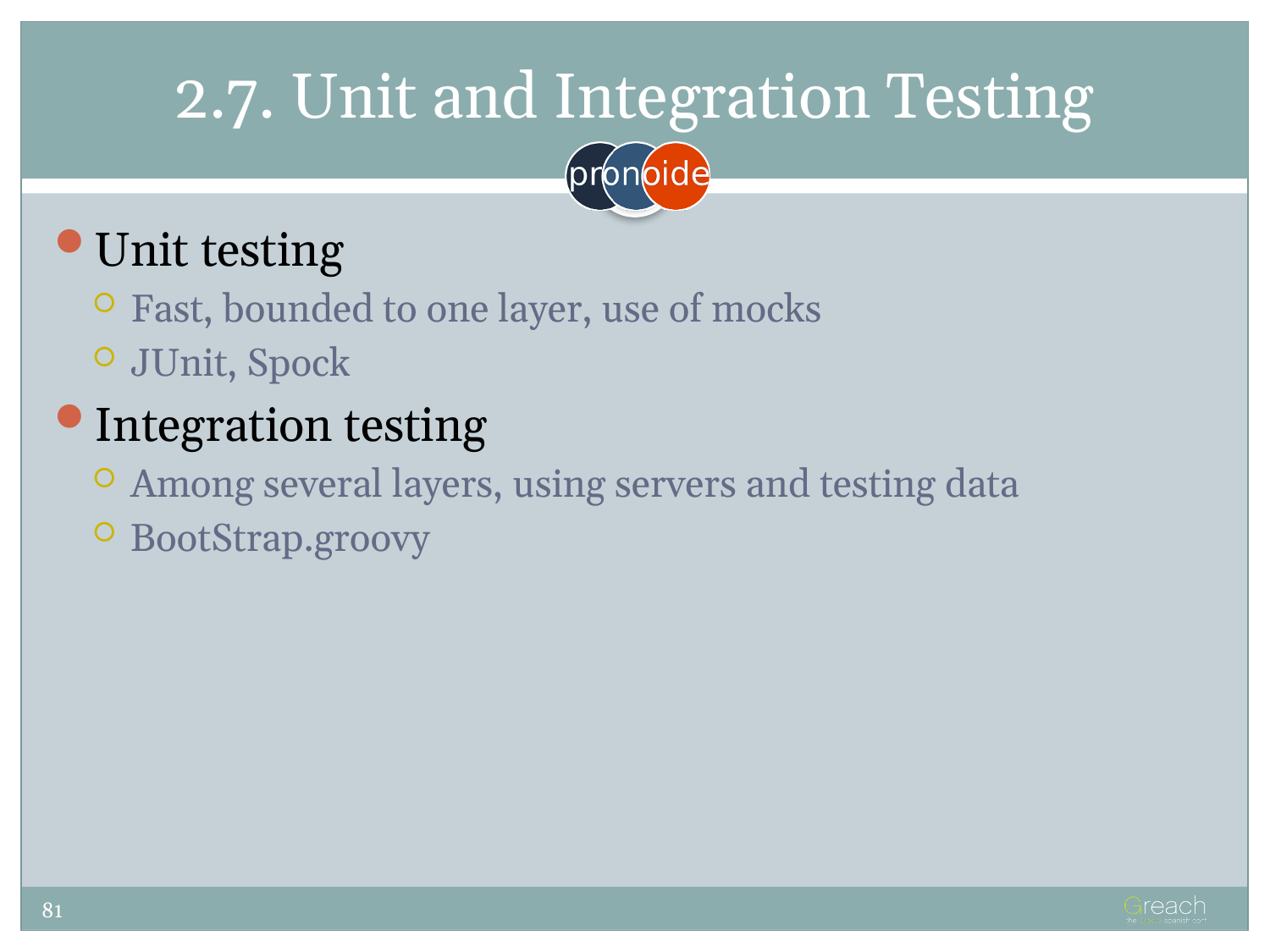

# 2.7. Unit and Integration Testing
Unit testing
Fast, bounded to one layer, use of mocks
JUnit, Spock
Integration testing
Among several layers, using servers and testing data
BootStrap.groovy